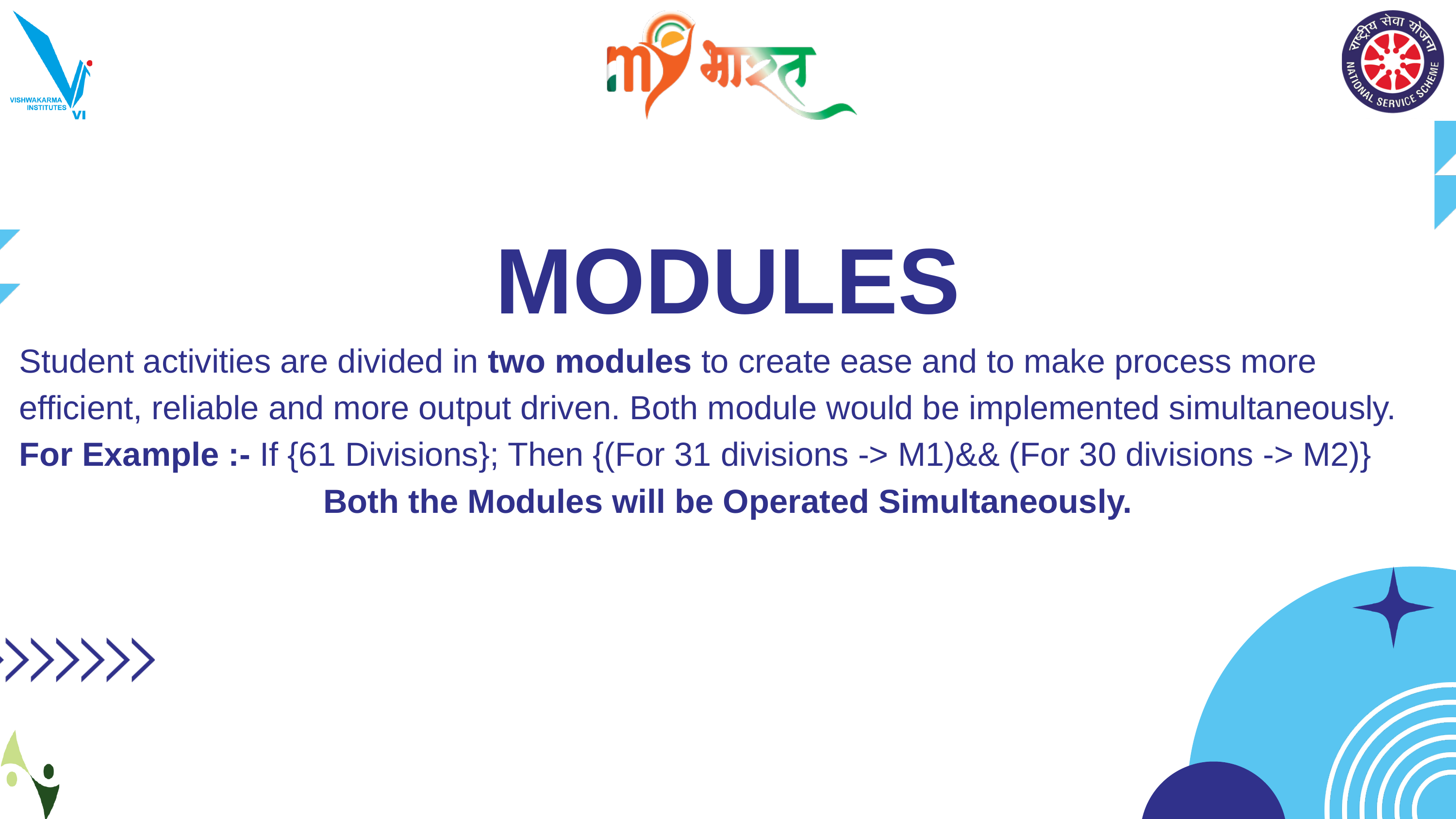

MODULES

Student activities are divided in two modules to create ease and to make process more efficient, reliable and more output driven. Both module would be implemented simultaneously.
For Example :- If {61 Divisions}; Then {(For 31 divisions -> M1)&& (For 30 divisions -> M2)}
Both the Modules will be Operated Simultaneously.